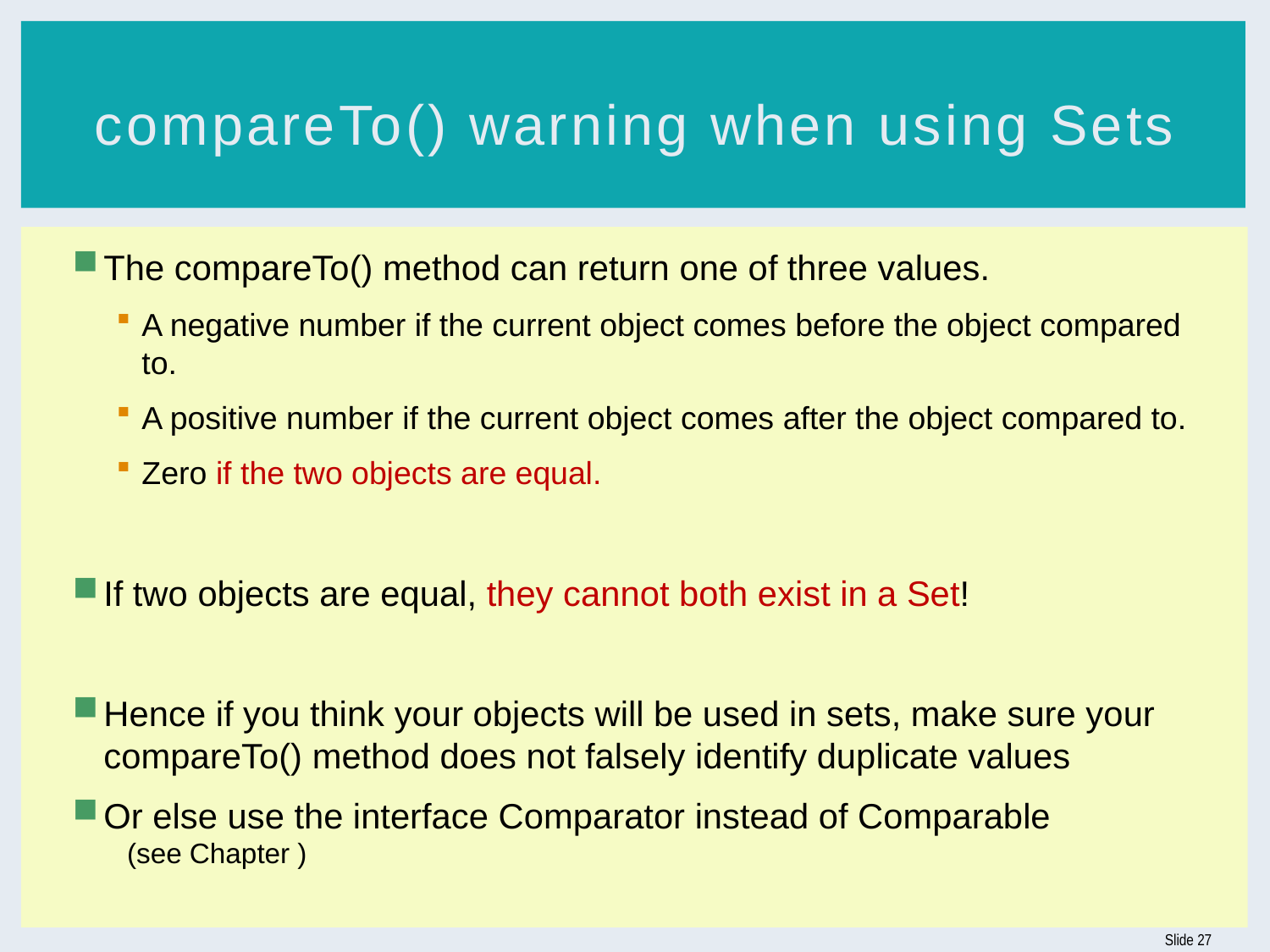

# compareTo() warning when using Sets
The compareTo() method can return one of three values.
A negative number if the current object comes before the object compared to.
A positive number if the current object comes after the object compared to.
Zero if the two objects are equal.

If two objects are equal, they cannot both exist in a Set!

Hence if you think your objects will be used in sets, make sure your compareTo() method does not falsely identify duplicate values
Or else use the interface Comparator instead of Comparable
   (see Chapter )